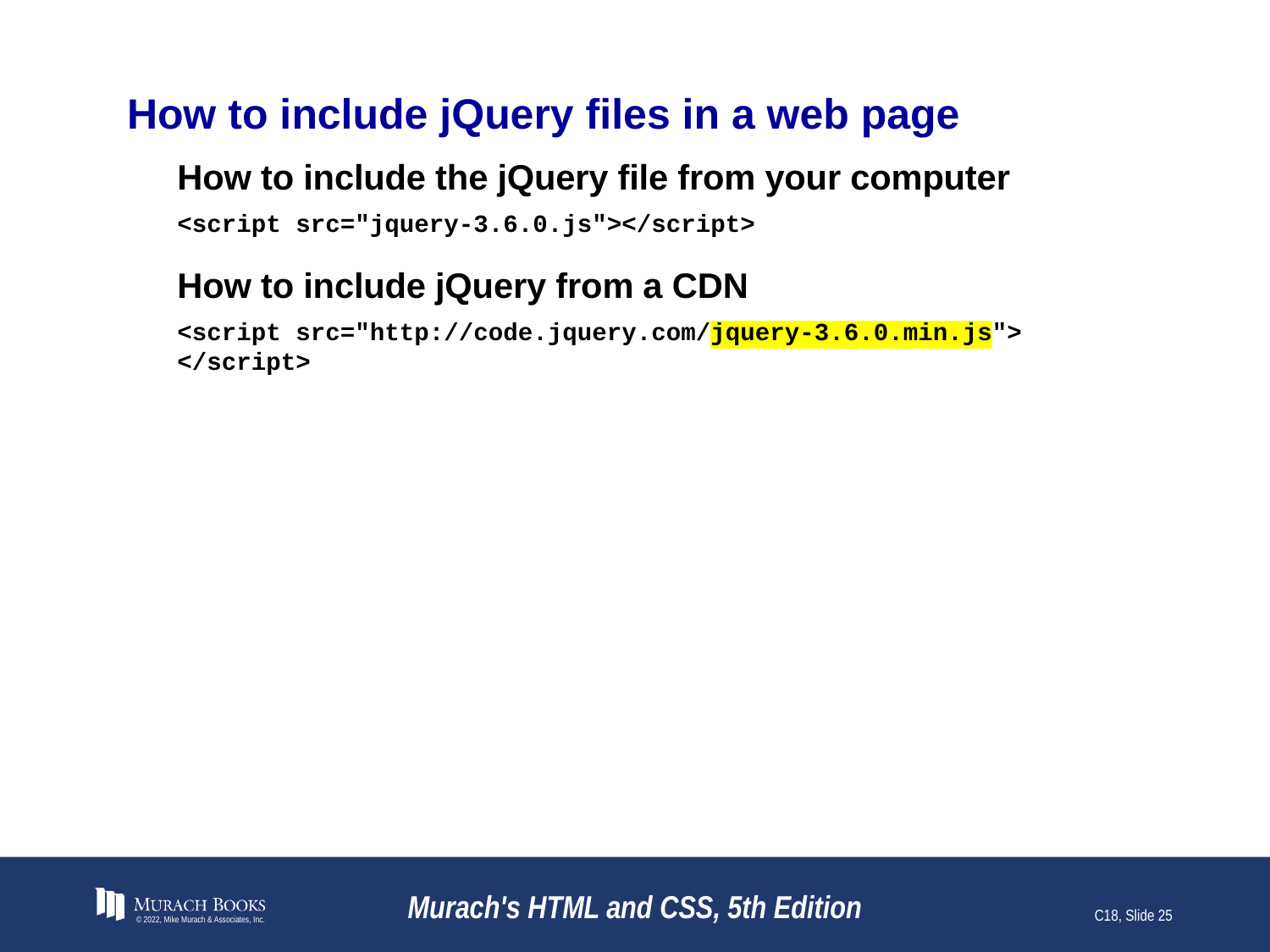

# How to include jQuery files in a web page
How to include the jQuery file from your computer
<script src="jquery-3.6.0.js"></script>
How to include jQuery from a CDN
<script src="http://code.jquery.com/jquery-3.6.0.min.js">
</script>

© 2022, Mike Murach & Associates, Inc.
Murach's HTML and CSS, 5th Edition

C18, Slide 25